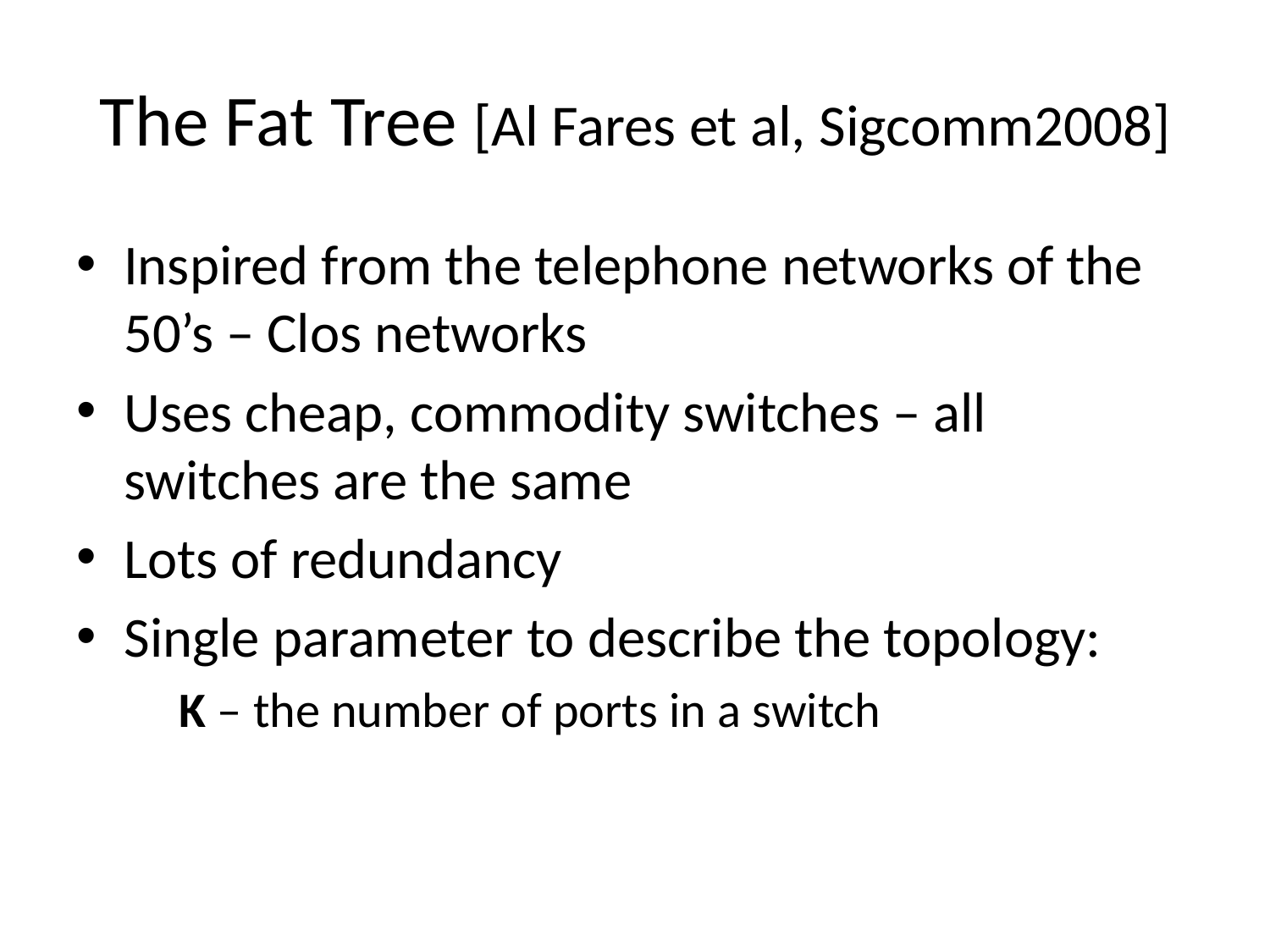

# The Fat Tree [Al Fares et al, Sigcomm2008]
Inspired from the telephone networks of the 50’s – Clos networks
Uses cheap, commodity switches – all switches are the same
Lots of redundancy
Single parameter to describe the topology:
	K – the number of ports in a switch